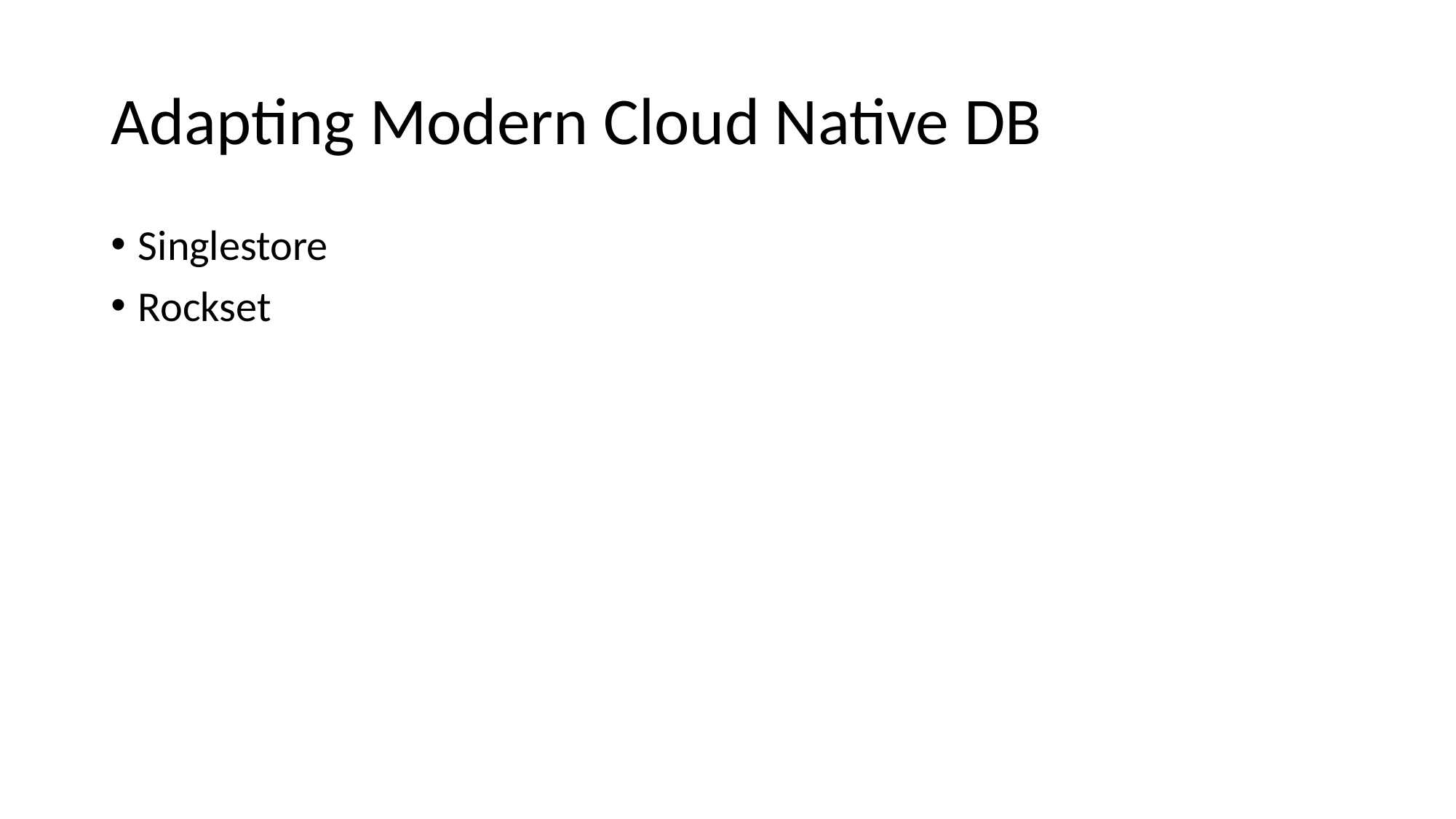

# Adapting Modern Cloud Native DB
Singlestore
Rockset